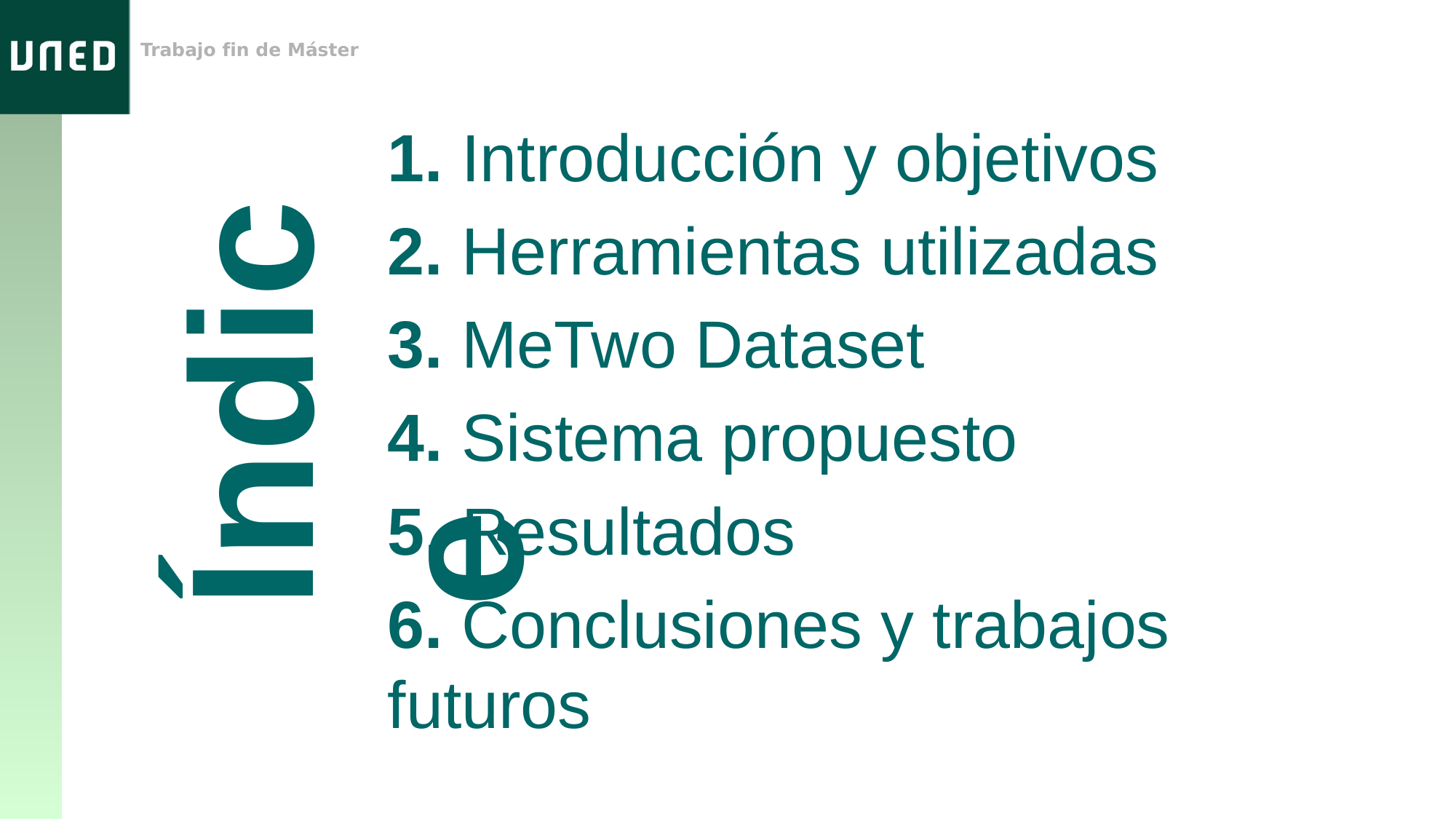

1. Introducción y objetivos
2. Herramientas utilizadas
3. MeTwo Dataset
4. Sistema propuesto
5. Resultados
6. Conclusiones y trabajos futuros

Índice